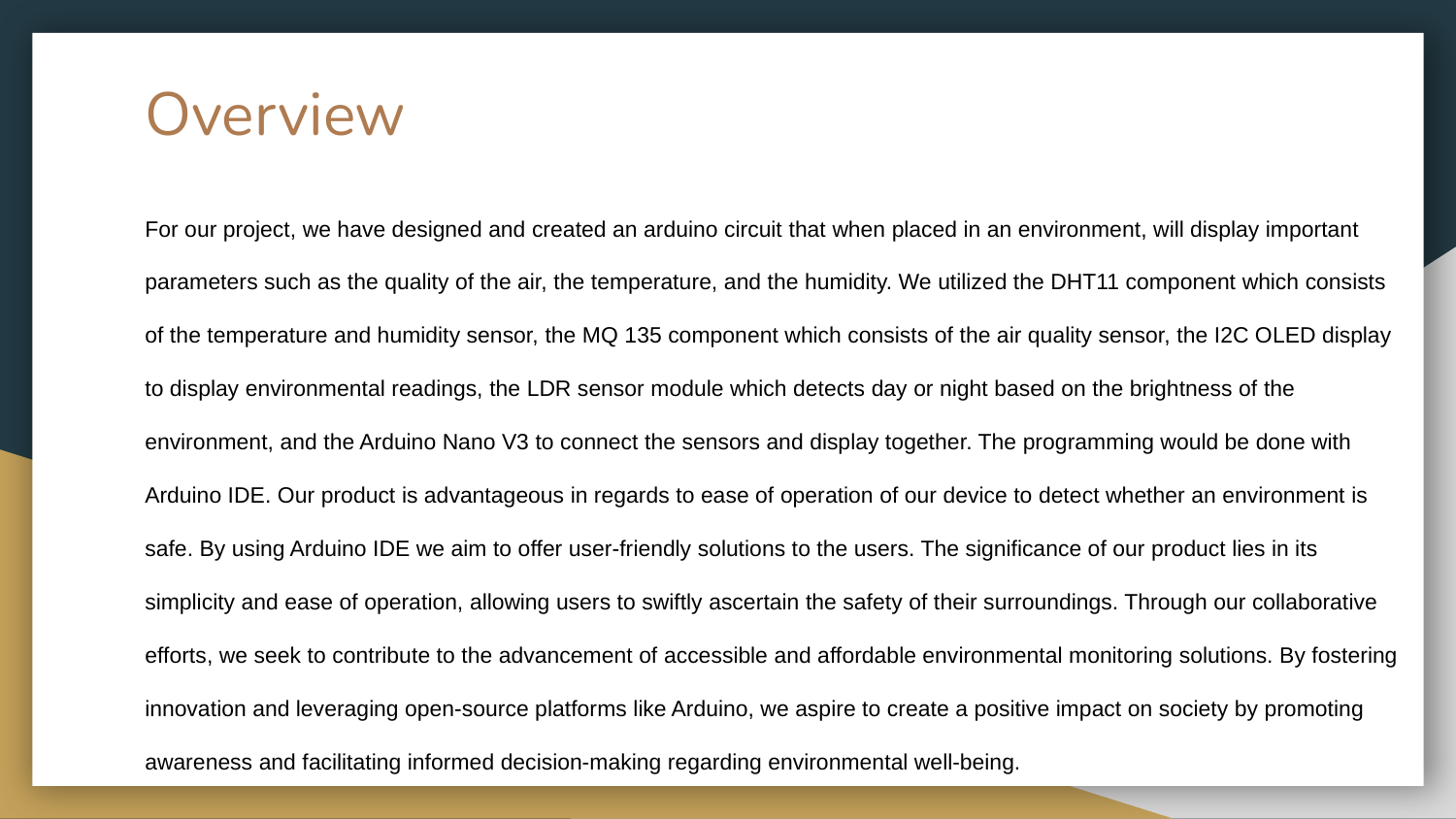

# Overview
For our project, we have designed and created an arduino circuit that when placed in an environment, will display important parameters such as the quality of the air, the temperature, and the humidity. We utilized the DHT11 component which consists of the temperature and humidity sensor, the MQ 135 component which consists of the air quality sensor, the I2C OLED display to display environmental readings, the LDR sensor module which detects day or night based on the brightness of the environment, and the Arduino Nano V3 to connect the sensors and display together. The programming would be done with Arduino IDE. Our product is advantageous in regards to ease of operation of our device to detect whether an environment is safe. By using Arduino IDE we aim to offer user-friendly solutions to the users. The significance of our product lies in its simplicity and ease of operation, allowing users to swiftly ascertain the safety of their surroundings. Through our collaborative efforts, we seek to contribute to the advancement of accessible and affordable environmental monitoring solutions. By fostering innovation and leveraging open-source platforms like Arduino, we aspire to create a positive impact on society by promoting awareness and facilitating informed decision-making regarding environmental well-being.